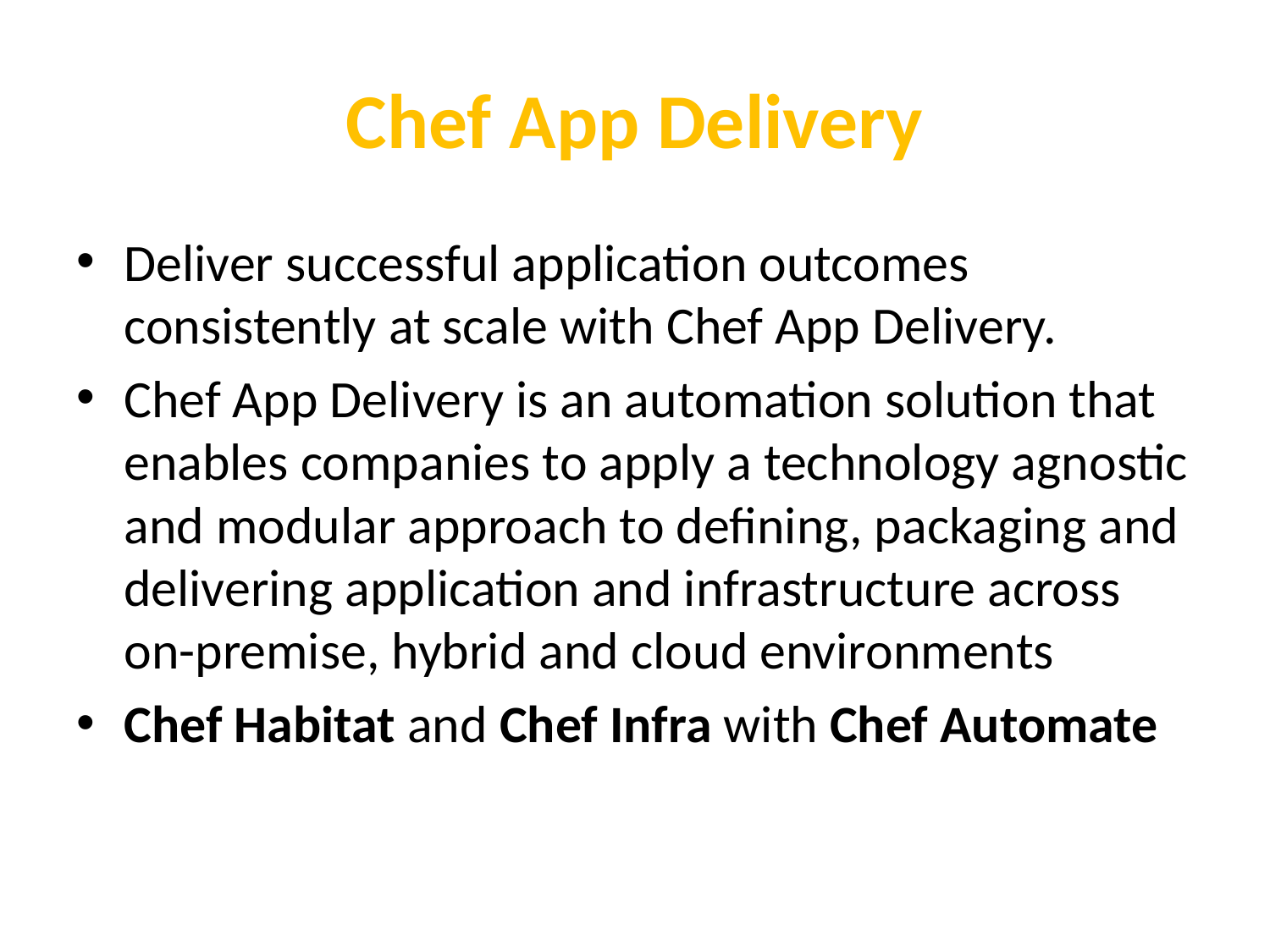

# Chef App Delivery
Deliver successful application outcomes consistently at scale with Chef App Delivery.
Chef App Delivery is an automation solution that enables companies to apply a technology agnostic and modular approach to defining, packaging and delivering application and infrastructure across on-premise, hybrid and cloud environments
Chef Habitat and Chef Infra with Chef Automate